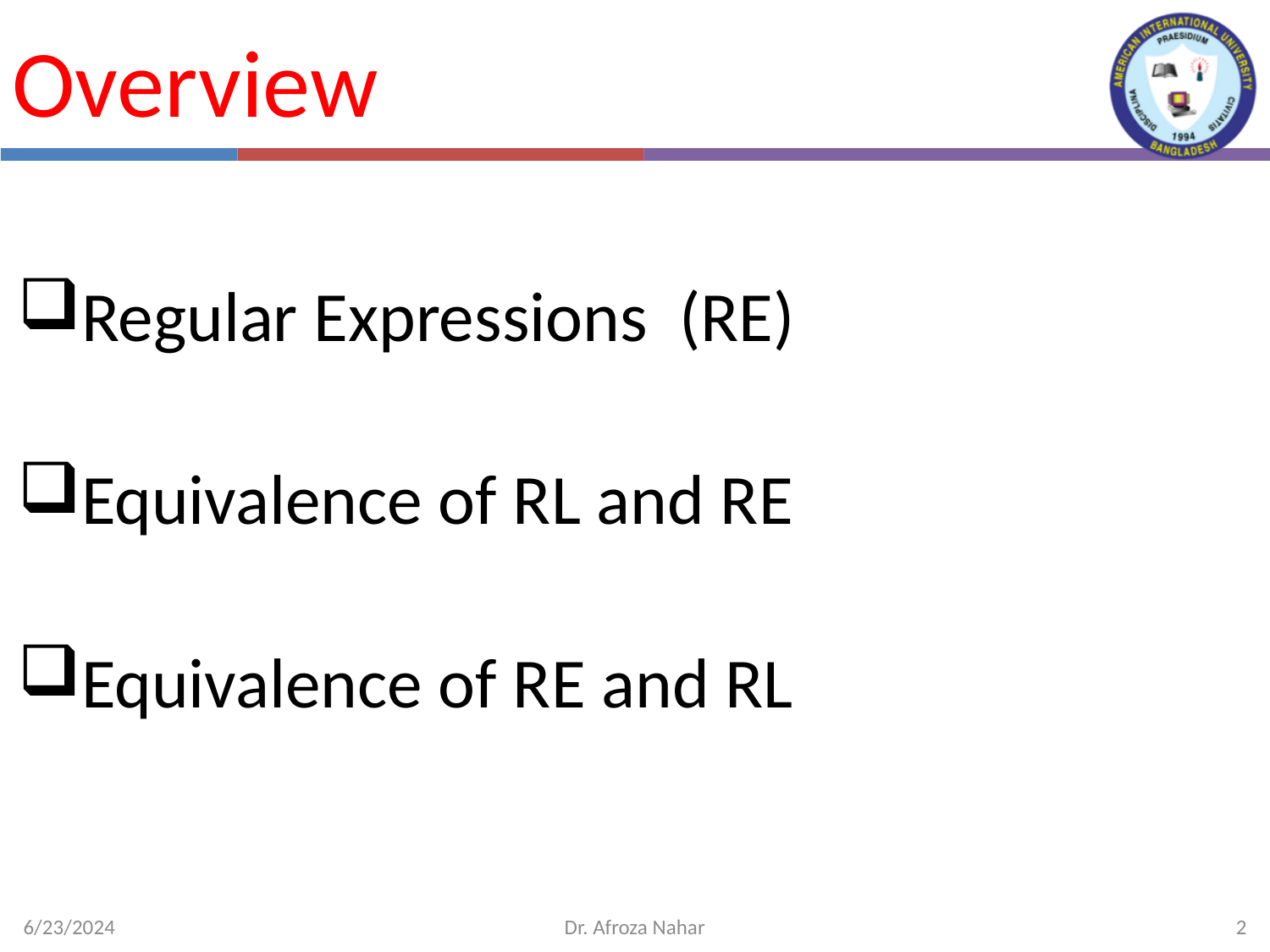

# Overview
Regular Expressions  (RE)
Equivalence of RL and RE
Equivalence of RE and RL
6/23/2024
Dr. Afroza Nahar
2